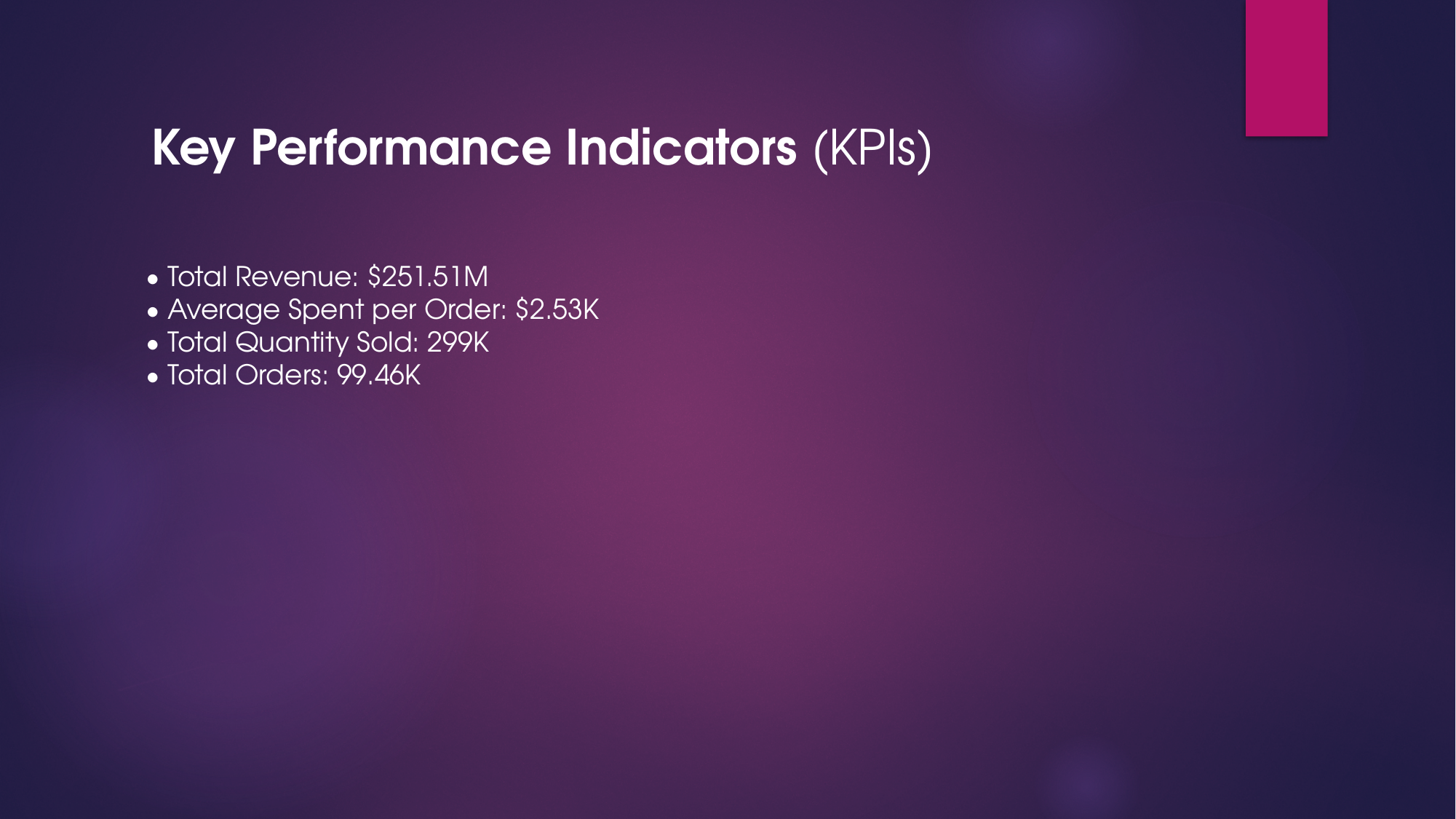

Key Performance Indicators (KPIs)
• Total Revenue: $251.51M
• Average Spent per Order: $2.53K
• Total Quantity Sold: 299K
• Total Orders: 99.46K